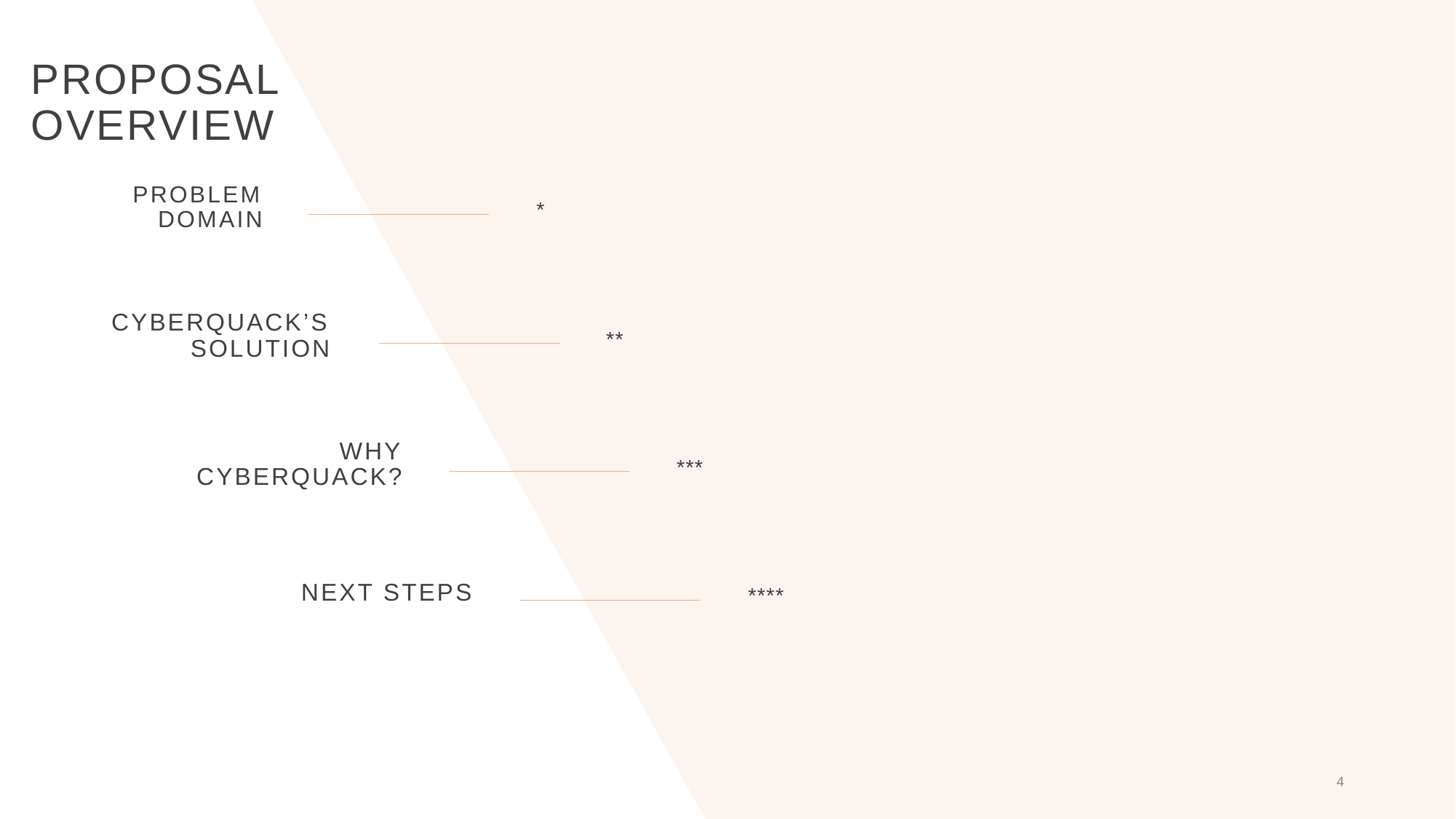

# proposal Overview
Problem Domain
*
Cyberquack’s Solution
**
Why Cyberquack?
***
Next Steps
****

4